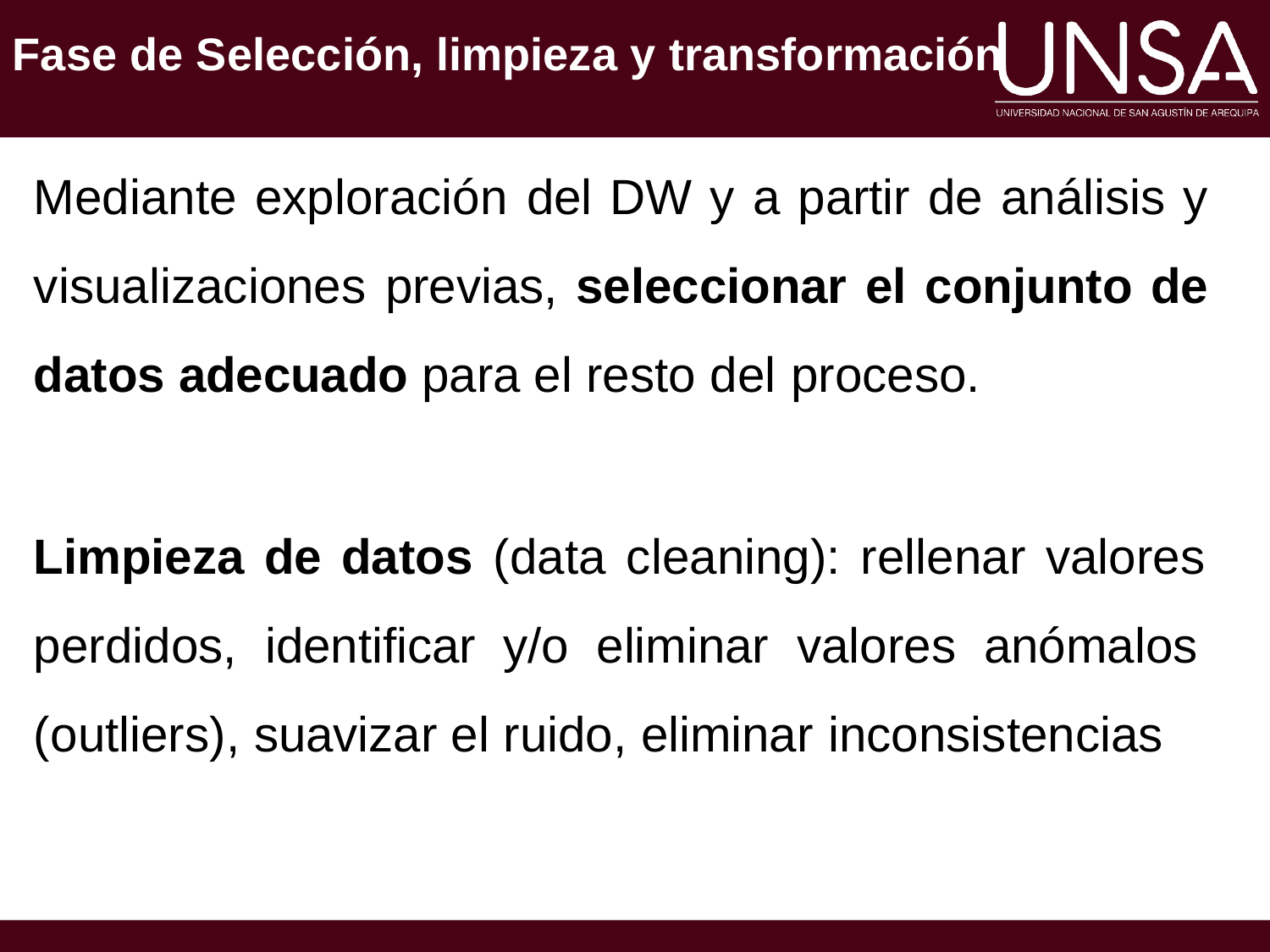

# Fase de Selección, limpieza y transformación
Mediante exploración del DW y a partir de análisis y  visualizaciones previas, seleccionar el conjunto de  datos adecuado para el resto del proceso.

Limpieza de datos (data cleaning): rellenar valores  perdidos, identificar y/o eliminar valores anómalos  (outliers), suavizar el ruido, eliminar inconsistencias